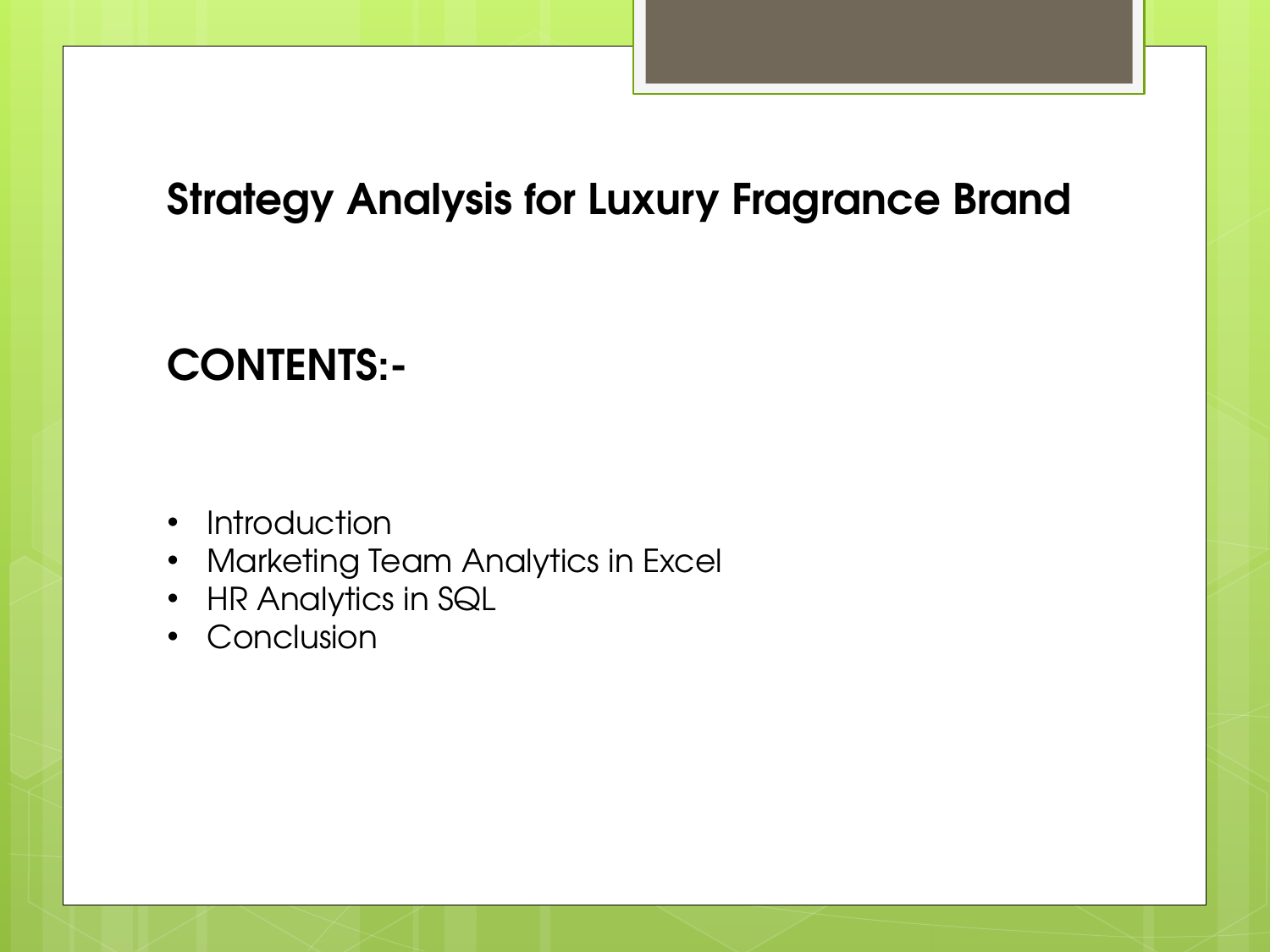

Strategy Analysis for Luxury Fragrance Brand
CONTENTS:-

Introduction
Marketing Team Analytics in Excel
HR Analytics in SQL
Conclusion